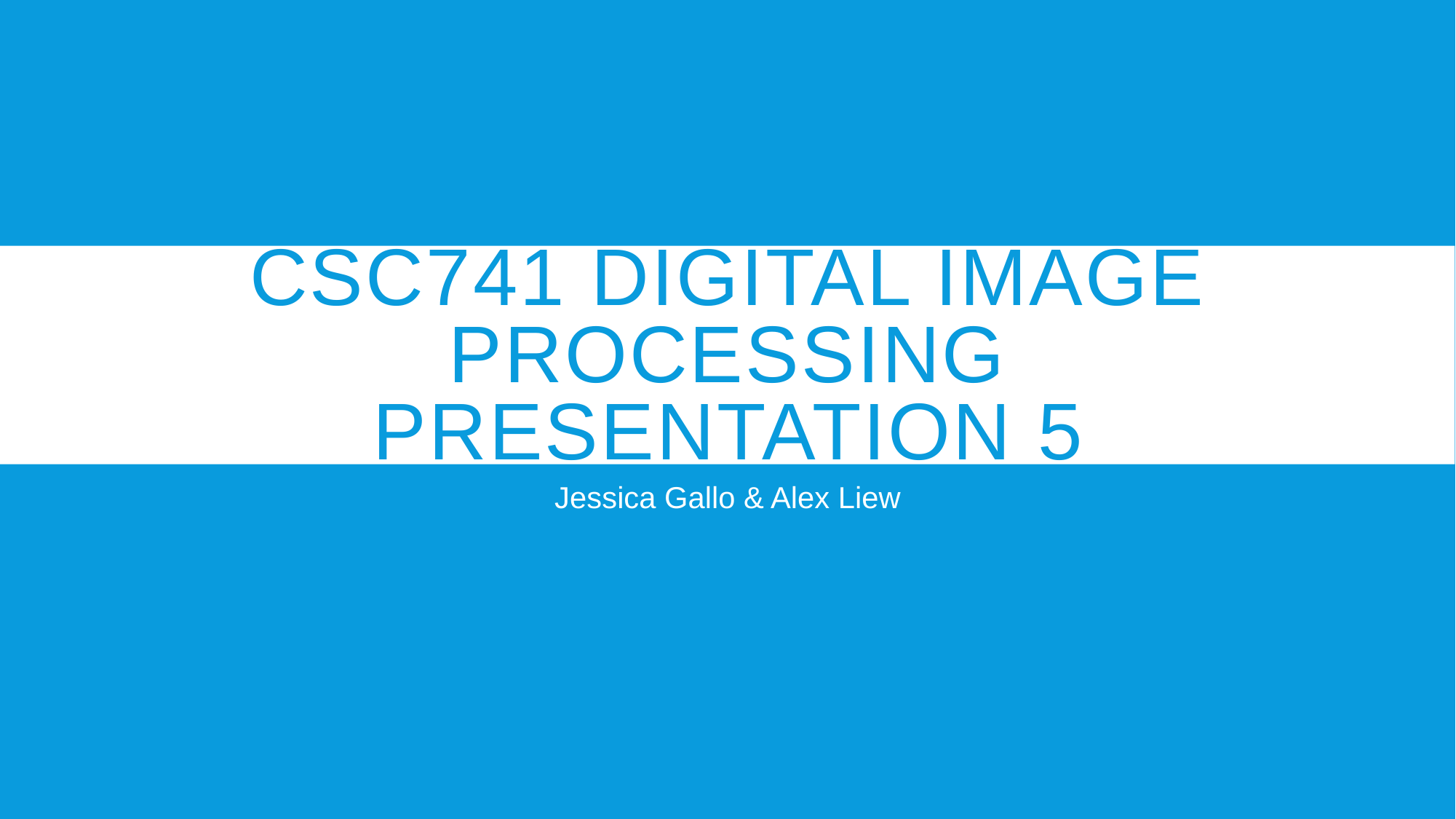

# CSC741 Digital Image Processing Presentation 5
Jessica Gallo & Alex Liew